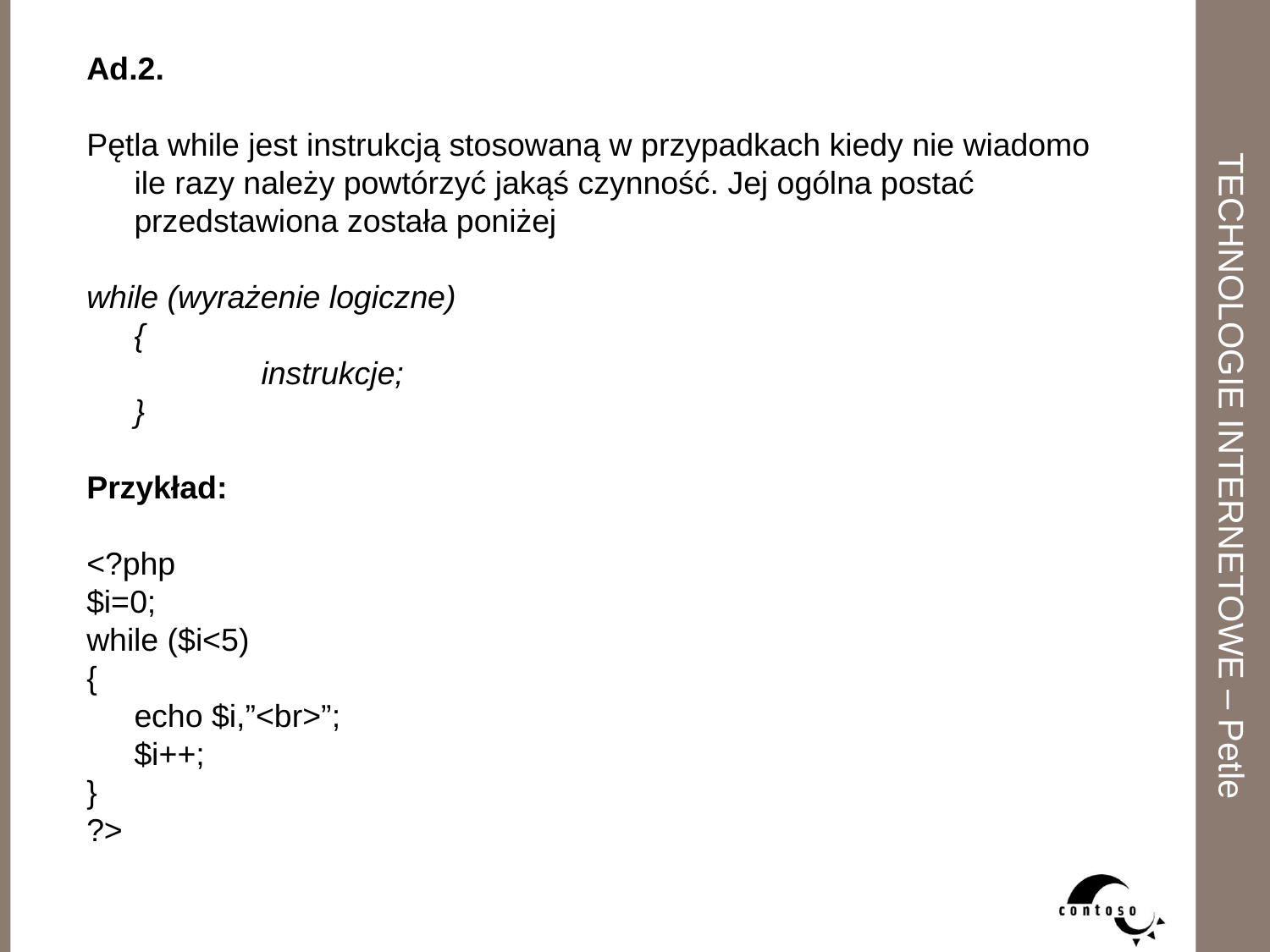

Ad.2.

Pętla while jest instrukcją stosowaną w przypadkach kiedy nie wiadomo ile razy należy powtórzyć jakąś czynność. Jej ogólna postać przedstawiona została poniżej

while (wyrażenie logiczne)
	{
		instrukcje;
	}

Przykład:

<?php
$i=0;
while ($i<5)
{
	echo $i,”<br>”;
	$i++;
}
?>

TECHNOLOGIE INTERNETOWE – Petle